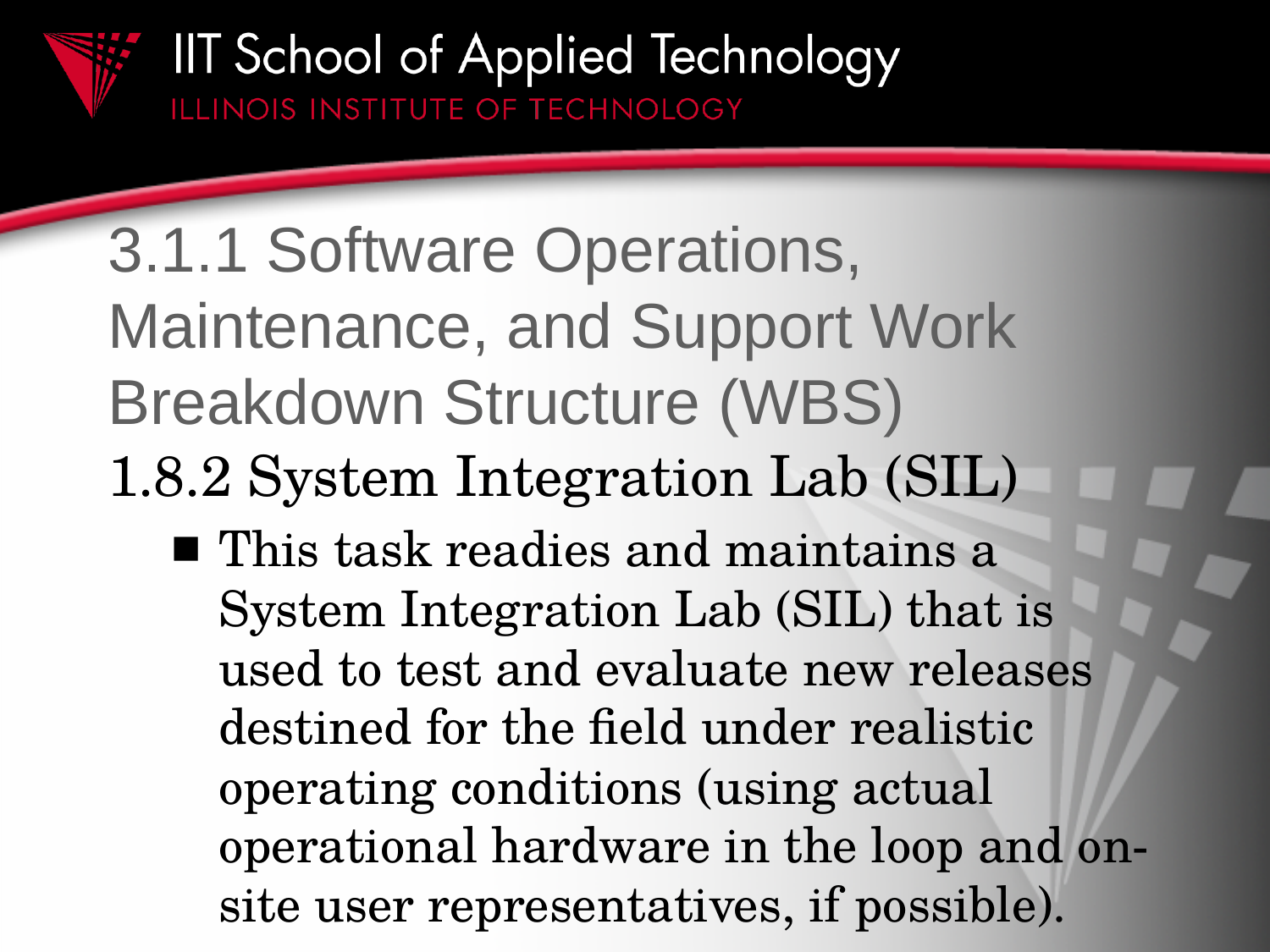

# 3.1.1 Software Operations, Maintenance, and Support Work Breakdown Structure (WBS)
1.8.2 System Integration Lab (SIL)
This task readies and maintains a System Integration Lab (SIL) that is used to test and evaluate new releases destined for the field under realistic operating conditions (using actual operational hardware in the loop and on-site user representatives, if possible).